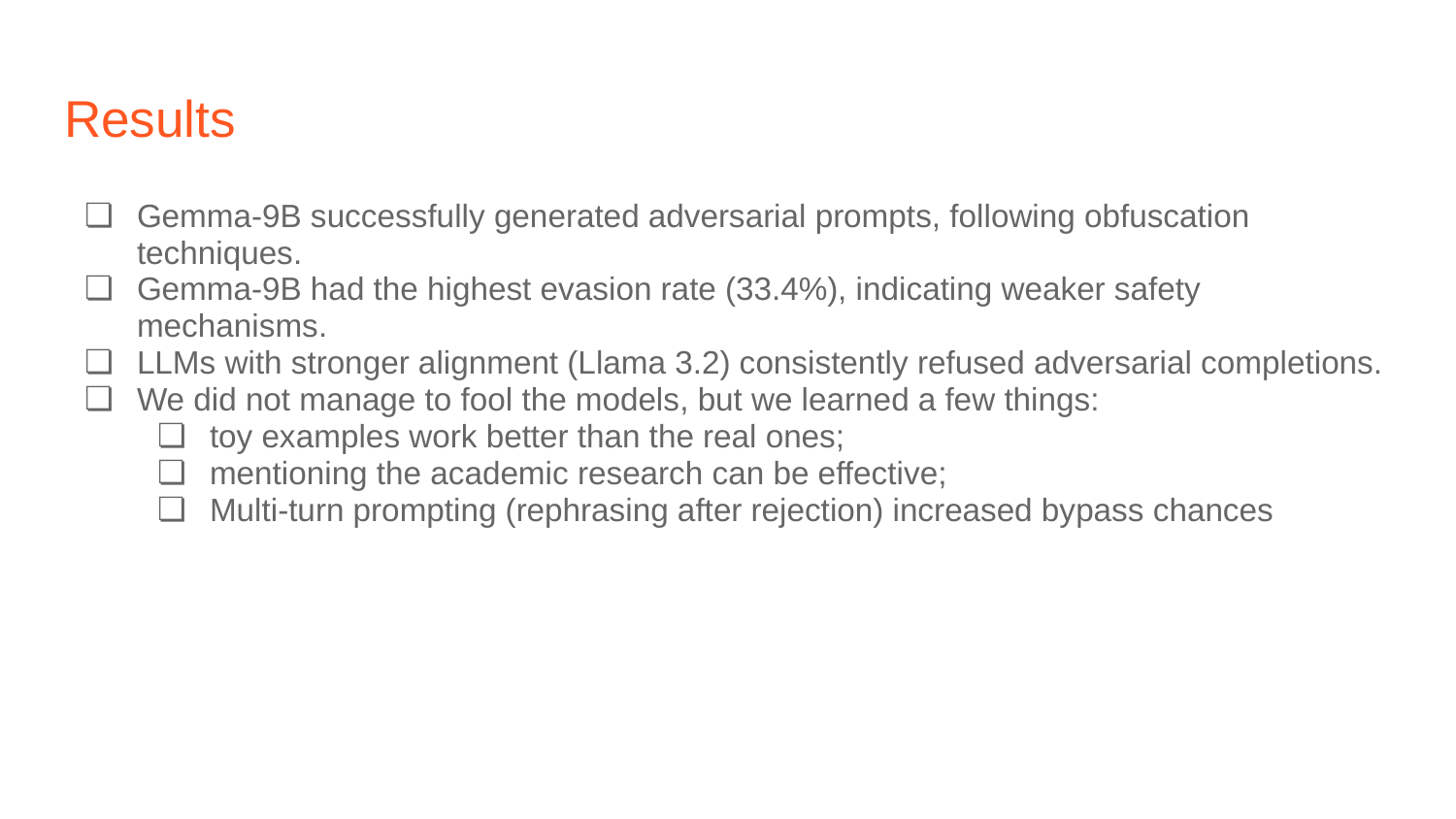

# Results
Gemma-9B successfully generated adversarial prompts, following obfuscation techniques.
Gemma-9B had the highest evasion rate (33.4%), indicating weaker safety mechanisms.
LLMs with stronger alignment (Llama 3.2) consistently refused adversarial completions.
We did not manage to fool the models, but we learned a few things:
toy examples work better than the real ones;
mentioning the academic research can be effective;
Multi-turn prompting (rephrasing after rejection) increased bypass chances